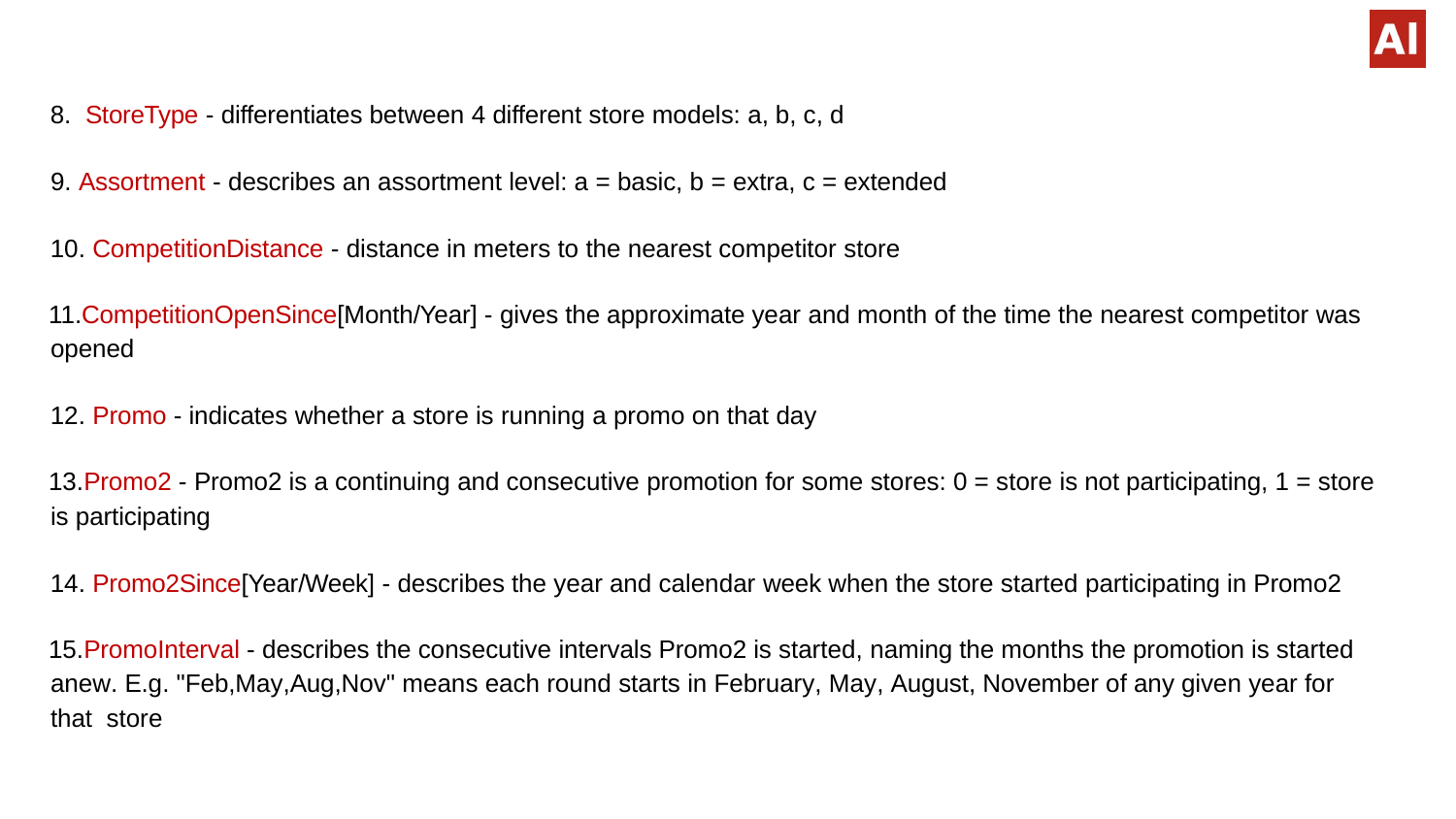

StoreType - differentiates between 4 different store models: a, b, c, d

Assortment - describes an assortment level: a = basic, b = extra, c = extended

CompetitionDistance - distance in meters to the nearest competitor store

CompetitionOpenSince[Month/Year] - gives the approximate year and month of the time the nearest competitor was  opened

Promo - indicates whether a store is running a promo on that day

Promo2 - Promo2 is a continuing and consecutive promotion for some stores: 0 = store is not participating, 1 = store  is participating

Promo2Since[Year/Week] - describes the year and calendar week when the store started participating in Promo2

PromoInterval - describes the consecutive intervals Promo2 is started, naming the months the promotion is started  anew. E.g. "Feb,May,Aug,Nov" means each round starts in February, May, August, November of any given year for that  store